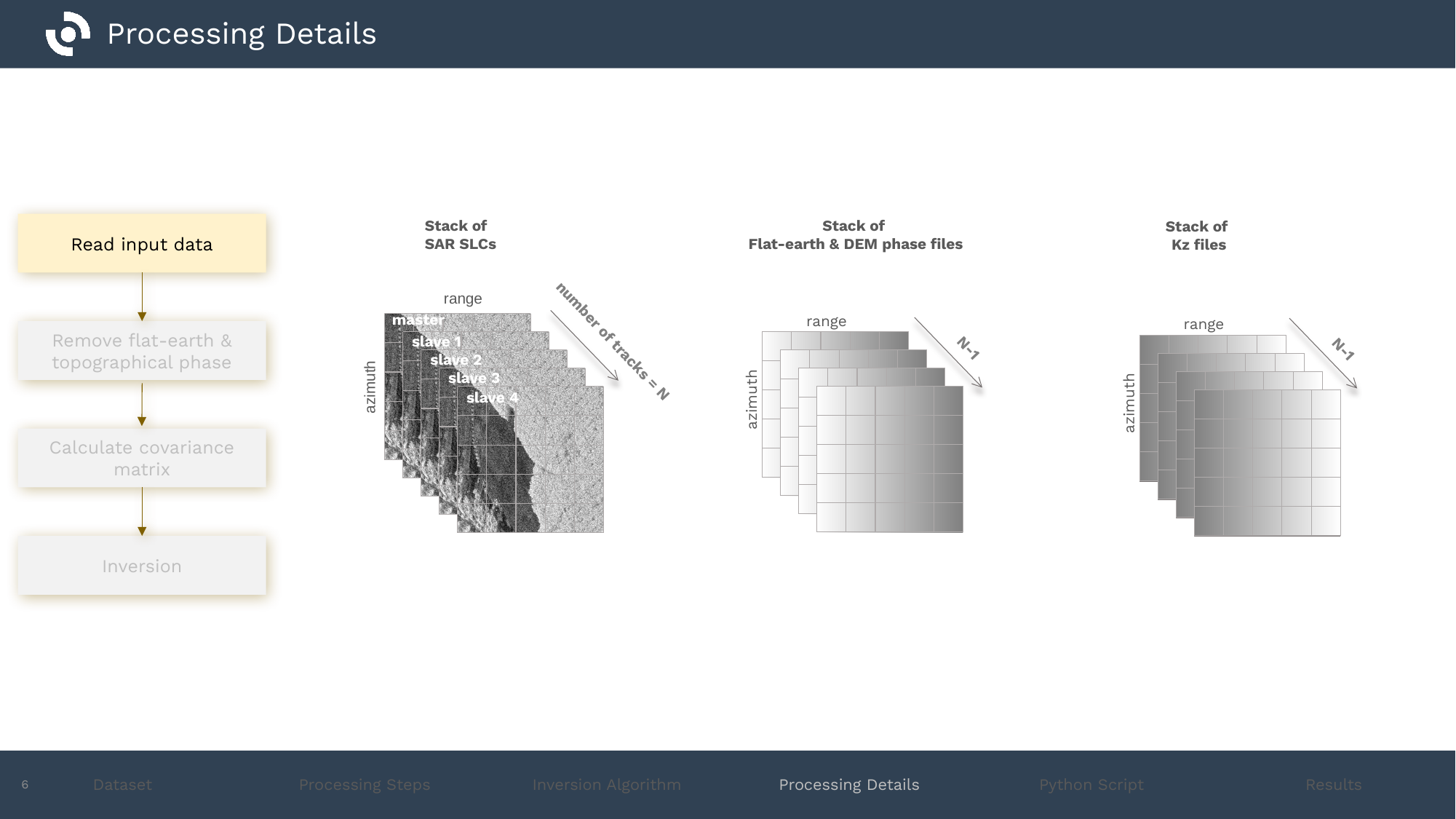

# Processing Details
Stack of
SAR SLCs
Stack of
Flat-earth & DEM phase files
Stack of
Kz files
Read input data
Remove flat-earth & topographical phase
Calculate covariance matrix
Inversion
range
master
slave 1
slave 2
slave 3
slave 4

azimuth

range

azimuth
range
N-1

azimuth

number of tracks = N
N-1
6